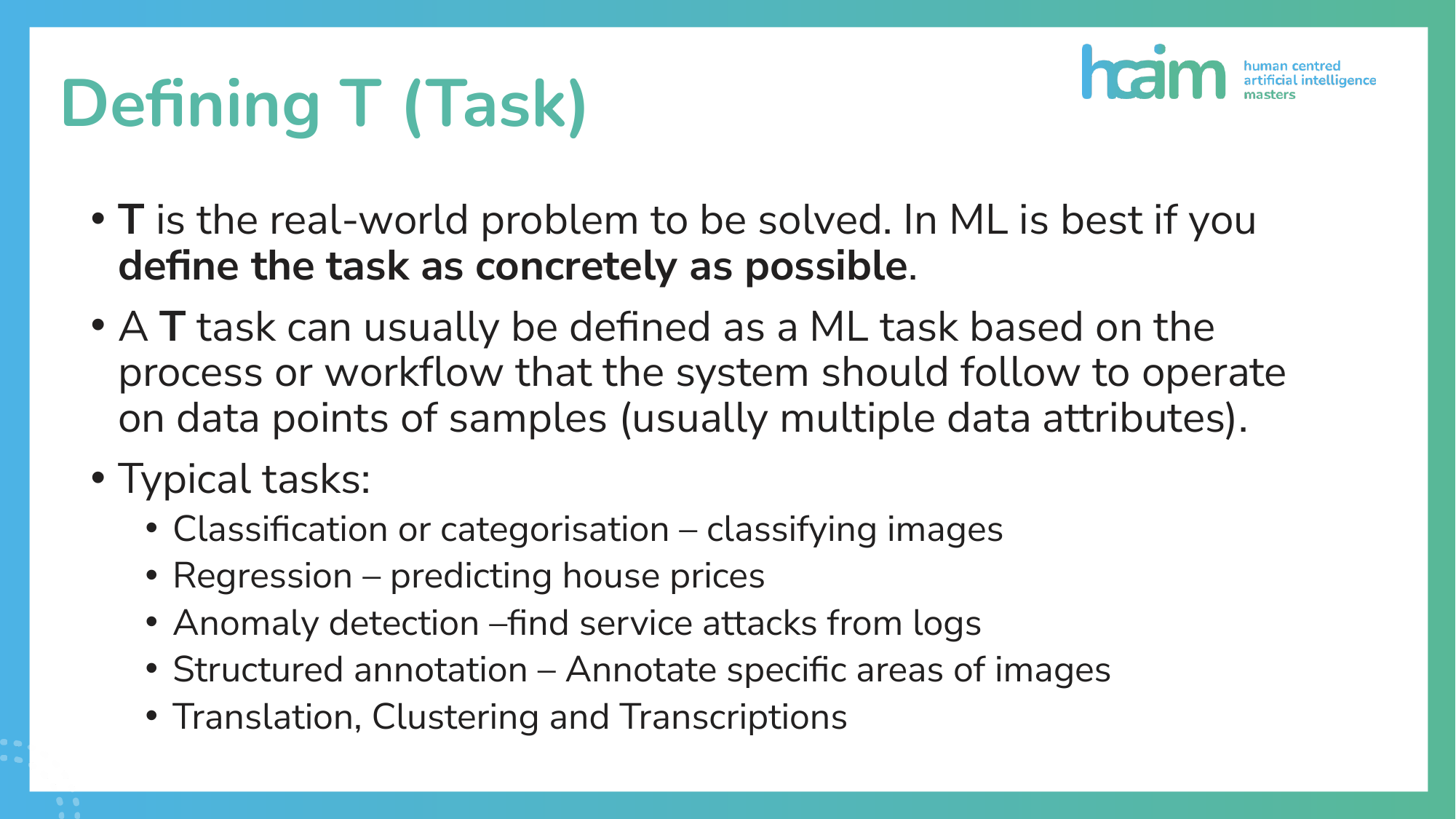

# Defining T (Task)
T is the real-world problem to be solved. In ML is best if you define the task as concretely as possible.
A T task can usually be defined as a ML task based on the process or workflow that the system should follow to operate on data points of samples (usually multiple data attributes).
Typical tasks:
Classification or categorisation – classifying images
Regression – predicting house prices
Anomaly detection –find service attacks from logs
Structured annotation – Annotate specific areas of images
Translation, Clustering and Transcriptions